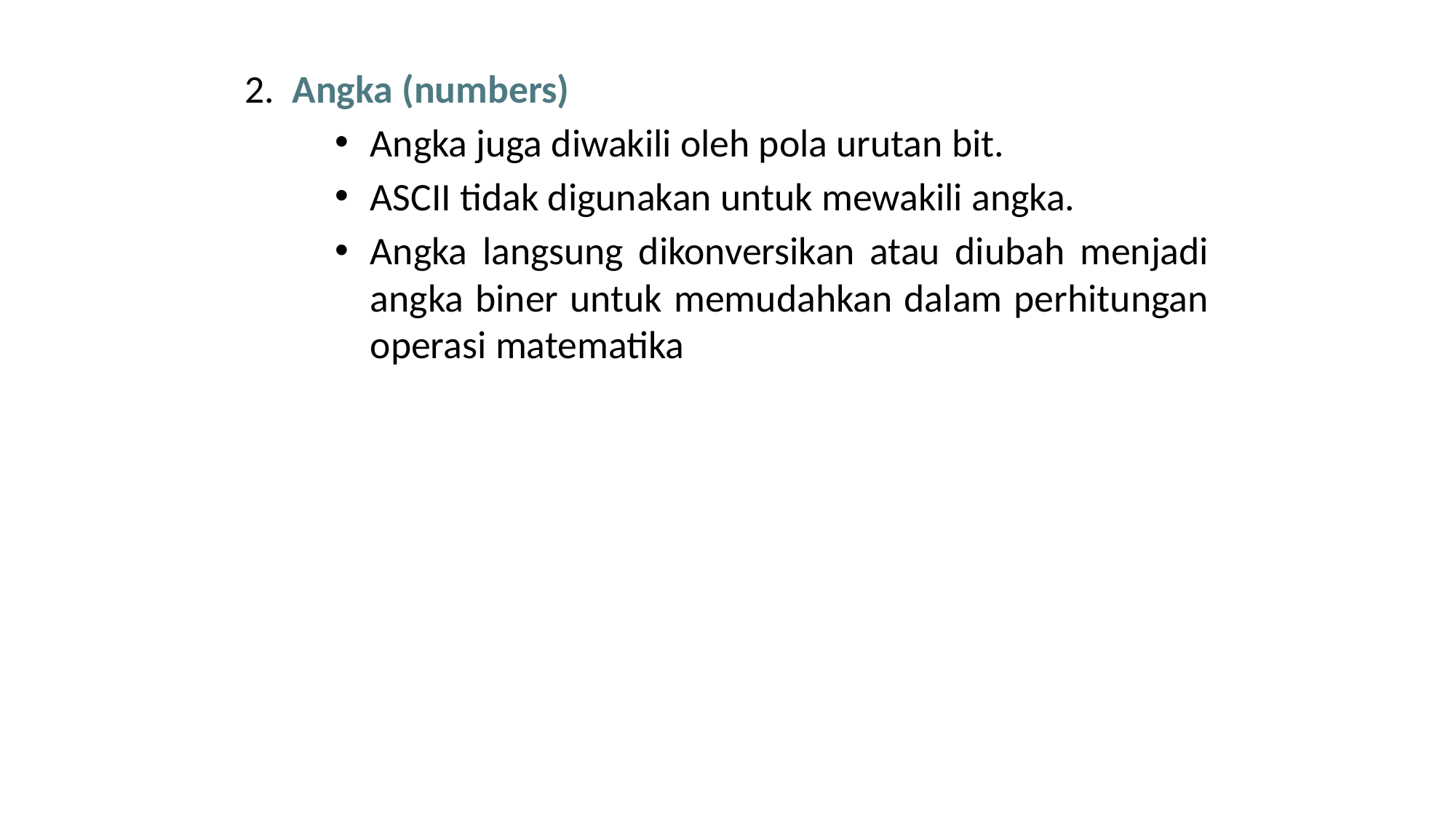

2.  Angka (numbers)
Angka juga diwakili oleh pola urutan bit.
ASCII tidak digunakan untuk mewakili angka.
Angka langsung dikonversikan atau diubah menjadi angka biner untuk memudahkan dalam perhitungan operasi matematika